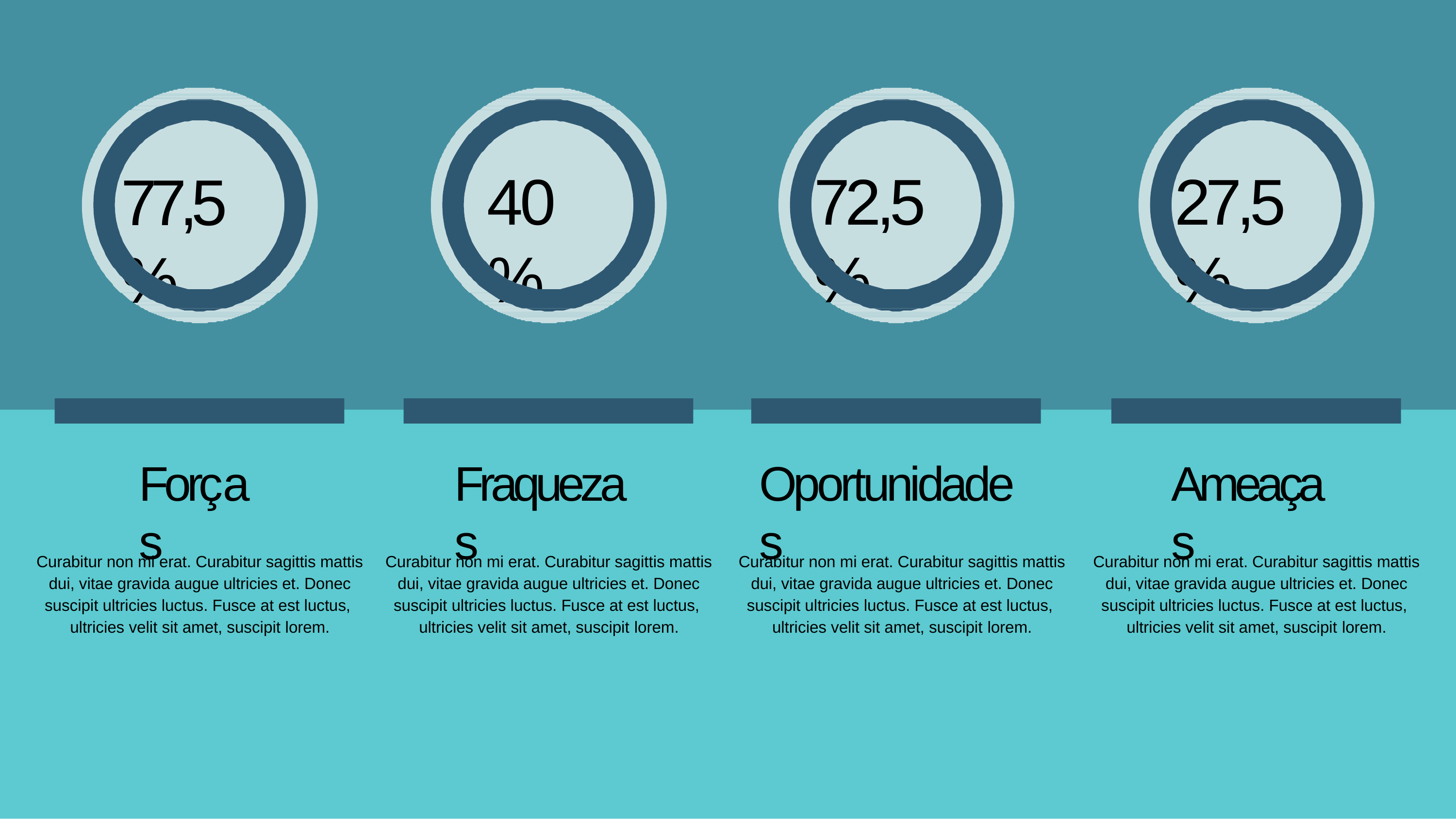

# 77,5 %
40 %
72,5 %
27,5 %

Forças
Fraquezas
Oportunidades
Ameaças
Curabitur non mi erat. Curabitur sagittis mattis  dui, vitae gravida augue ultricies et. Donec  suscipit ultricies luctus. Fusce at est luctus,  ultricies velit sit amet, suscipit lorem.
Curabitur non mi erat. Curabitur sagittis mattis  dui, vitae gravida augue ultricies et. Donec  suscipit ultricies luctus. Fusce at est luctus,  ultricies velit sit amet, suscipit lorem.
Curabitur non mi erat. Curabitur sagittis mattis  dui, vitae gravida augue ultricies et. Donec  suscipit ultricies luctus. Fusce at est luctus,  ultricies velit sit amet, suscipit lorem.
Curabitur non mi erat. Curabitur sagittis mattis  dui, vitae gravida augue ultricies et. Donec  suscipit ultricies luctus. Fusce at est luctus,  ultricies velit sit amet, suscipit lorem.